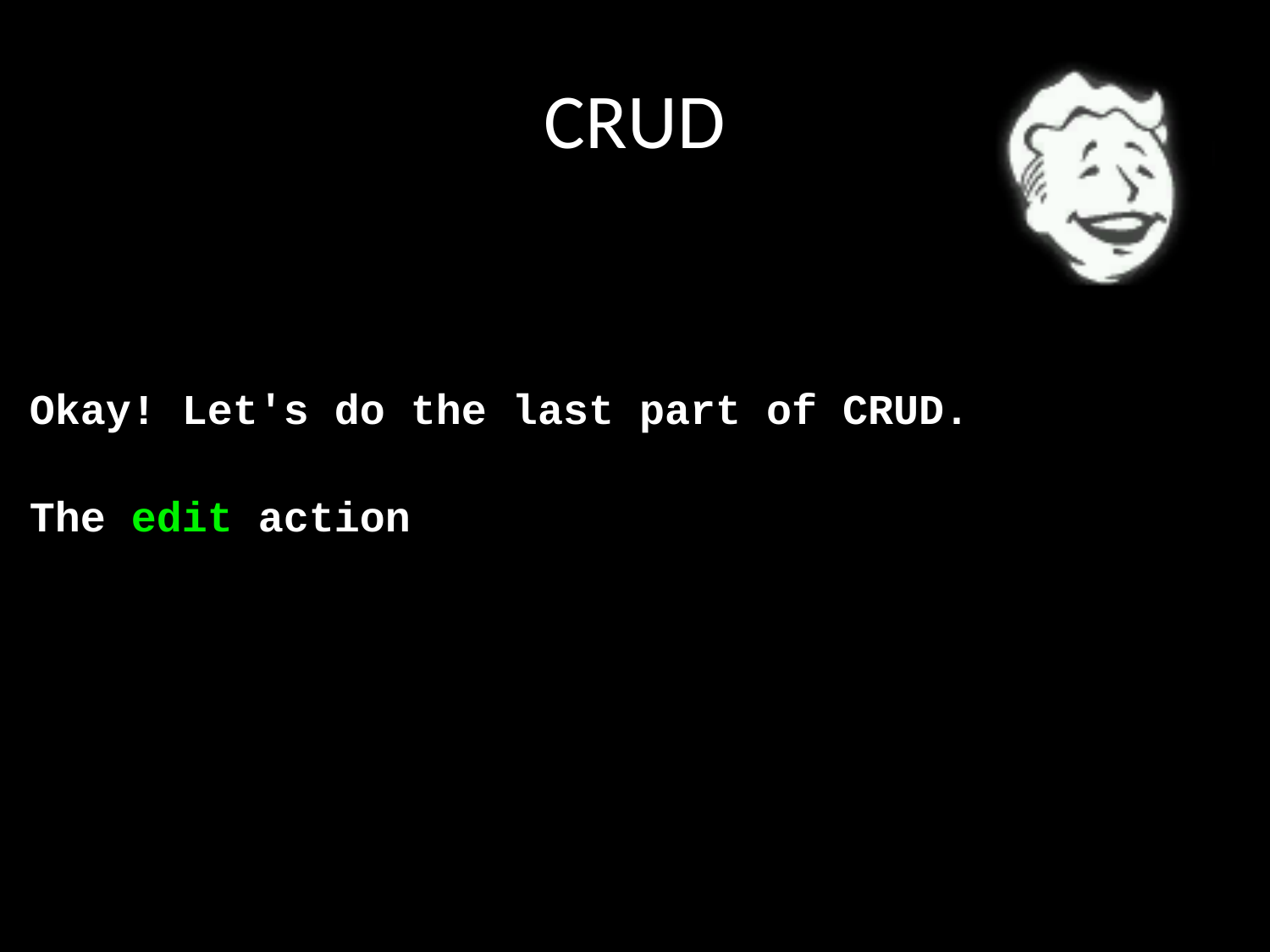

# CRUD

Okay! Let's do the last part of CRUD.

The edit action